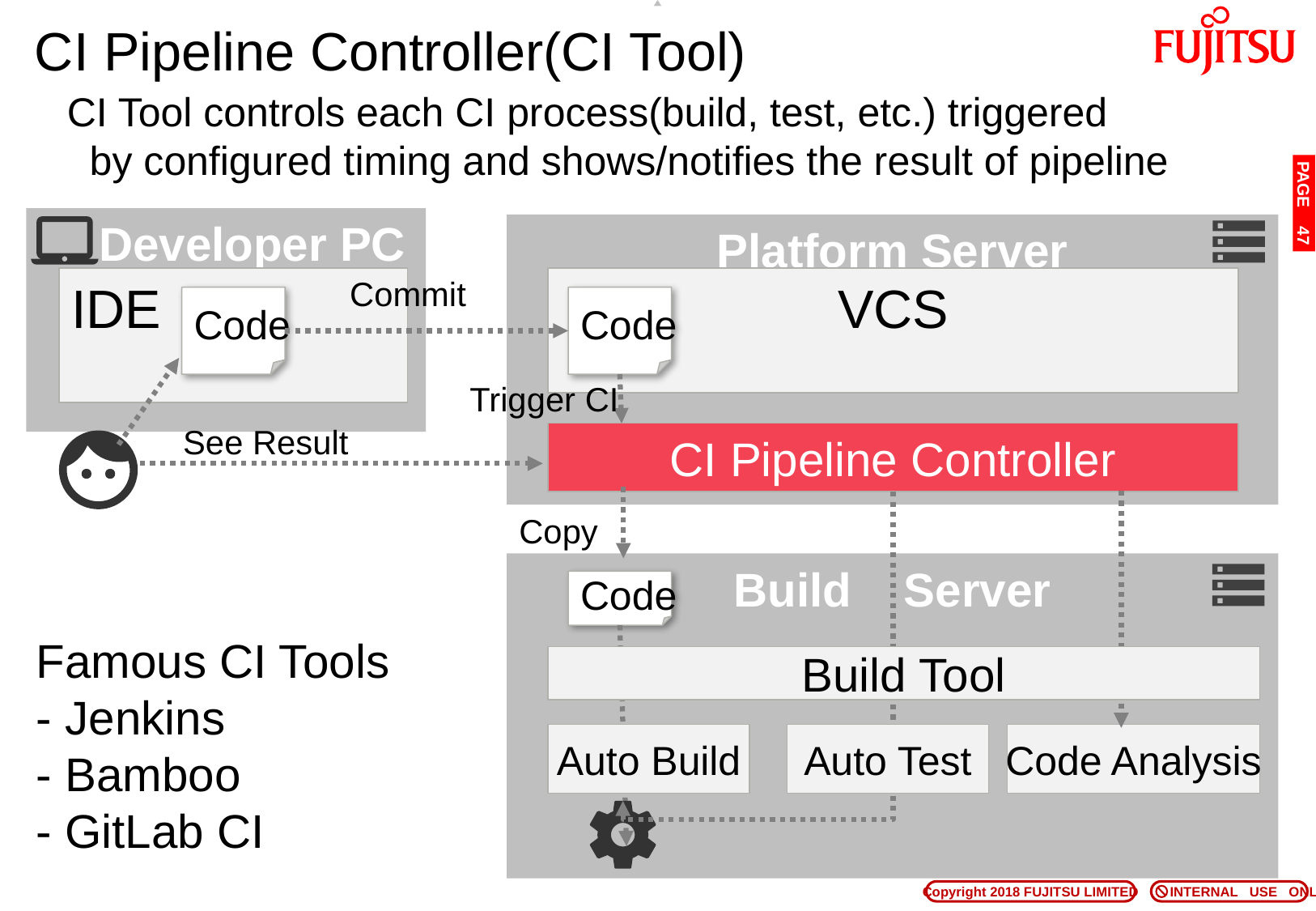

# CI Pipeline Controller(CI Tool)
CI Tool controls each CI process(build, test, etc.) triggered
  by configured timing and shows/notifies the result of pipeline
PAGE    47
    Developer PC
Platform Server

Commit
IDE
VCS
Code
Code
Trigger CI
See Result
CI Pipeline Controller

Copy
Build    Server

Code
Famous CI Tools
- Jenkins
- Bamboo
- GitLab CI
Build Tool
Auto Build
Auto Test
Code Analysis